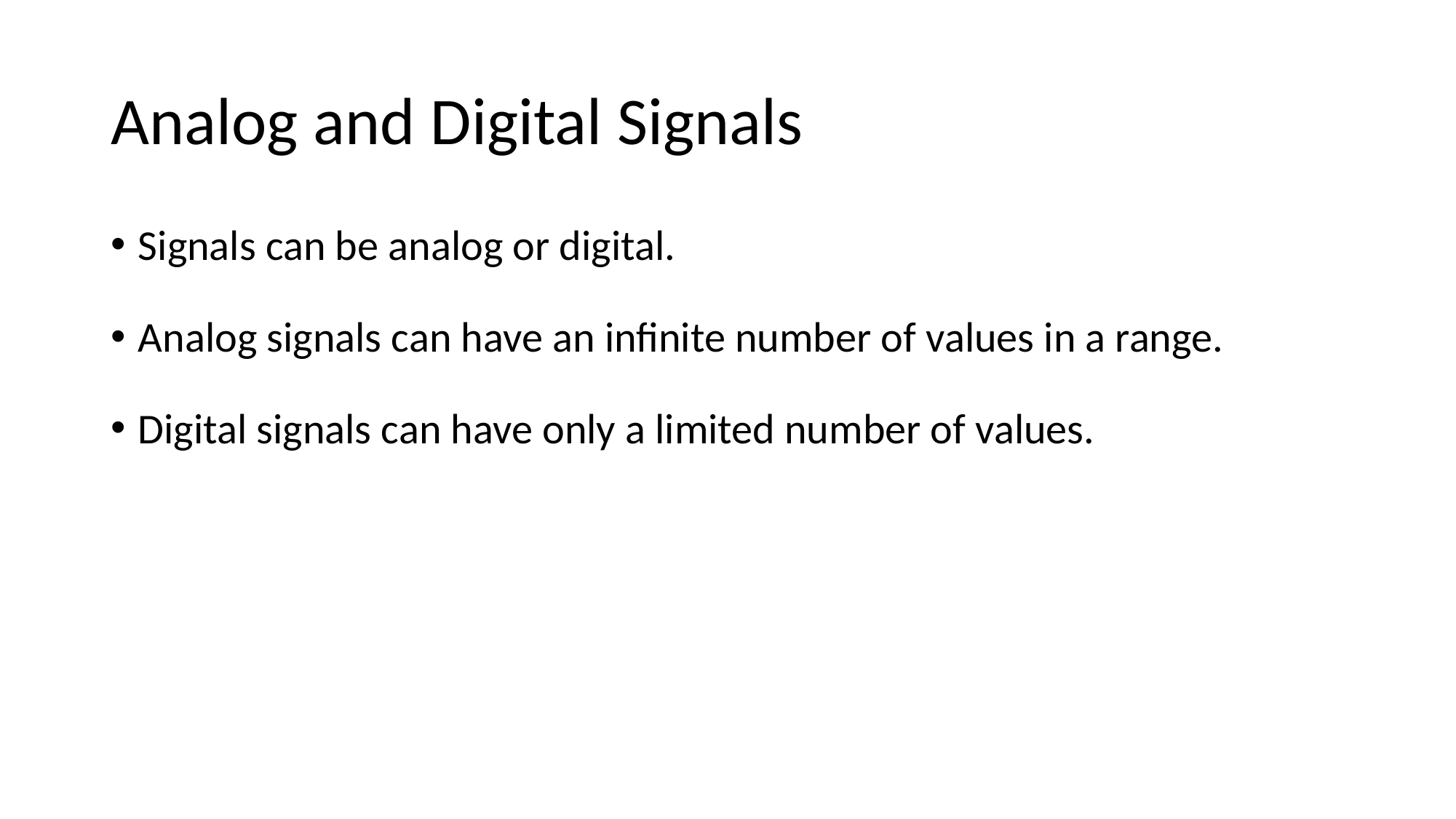

# Analog and Digital Signals
Signals can be analog or digital.

Analog signals can have an infinite number of values in a range.

Digital signals can have only a limited number of values.